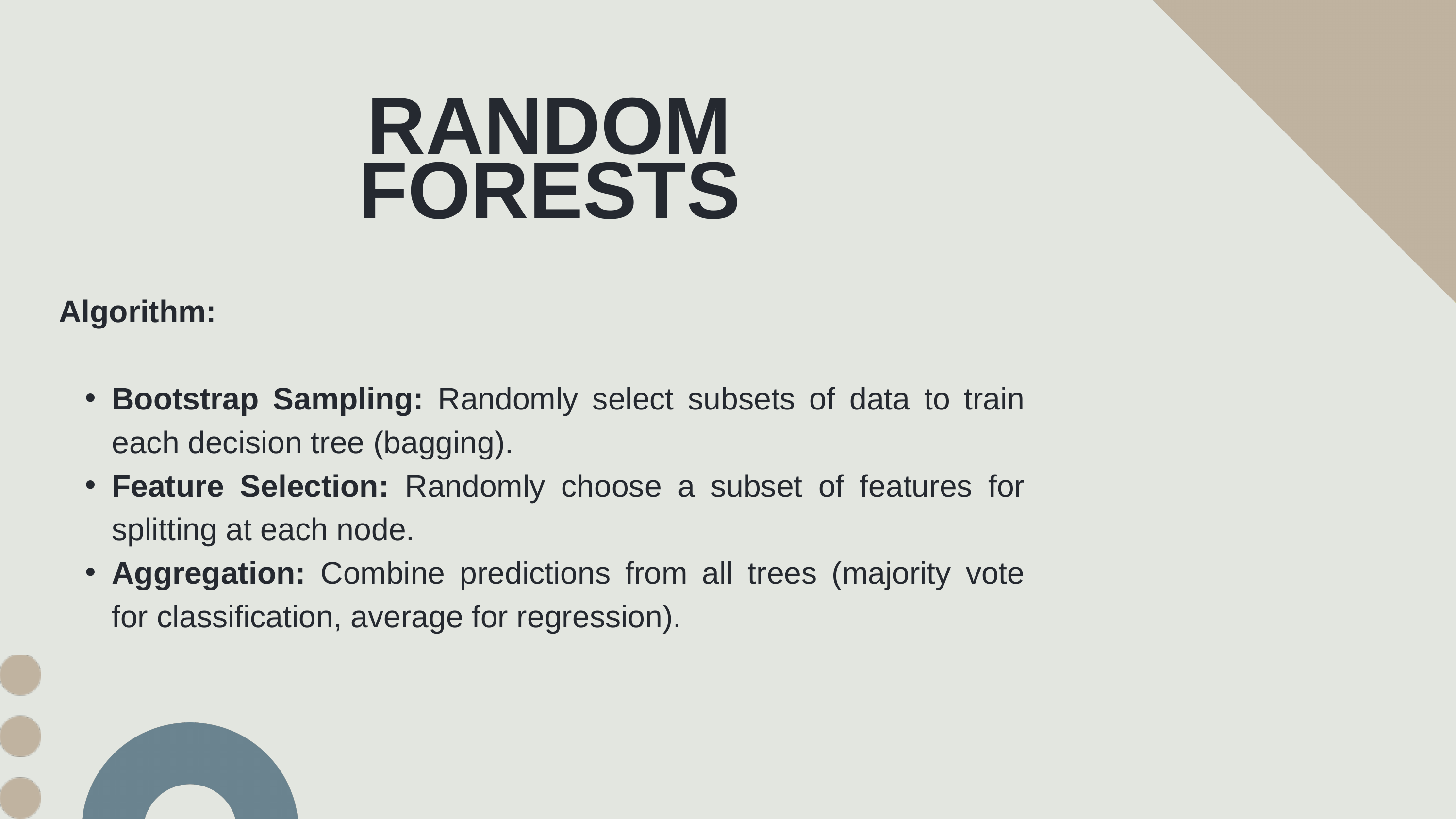

RANDOM FORESTS
Algorithm:

Bootstrap Sampling: Randomly select subsets of data to train each decision tree (bagging).
Feature Selection: Randomly choose a subset of features for splitting at each node.
Aggregation: Combine predictions from all trees (majority vote for classification, average for regression).